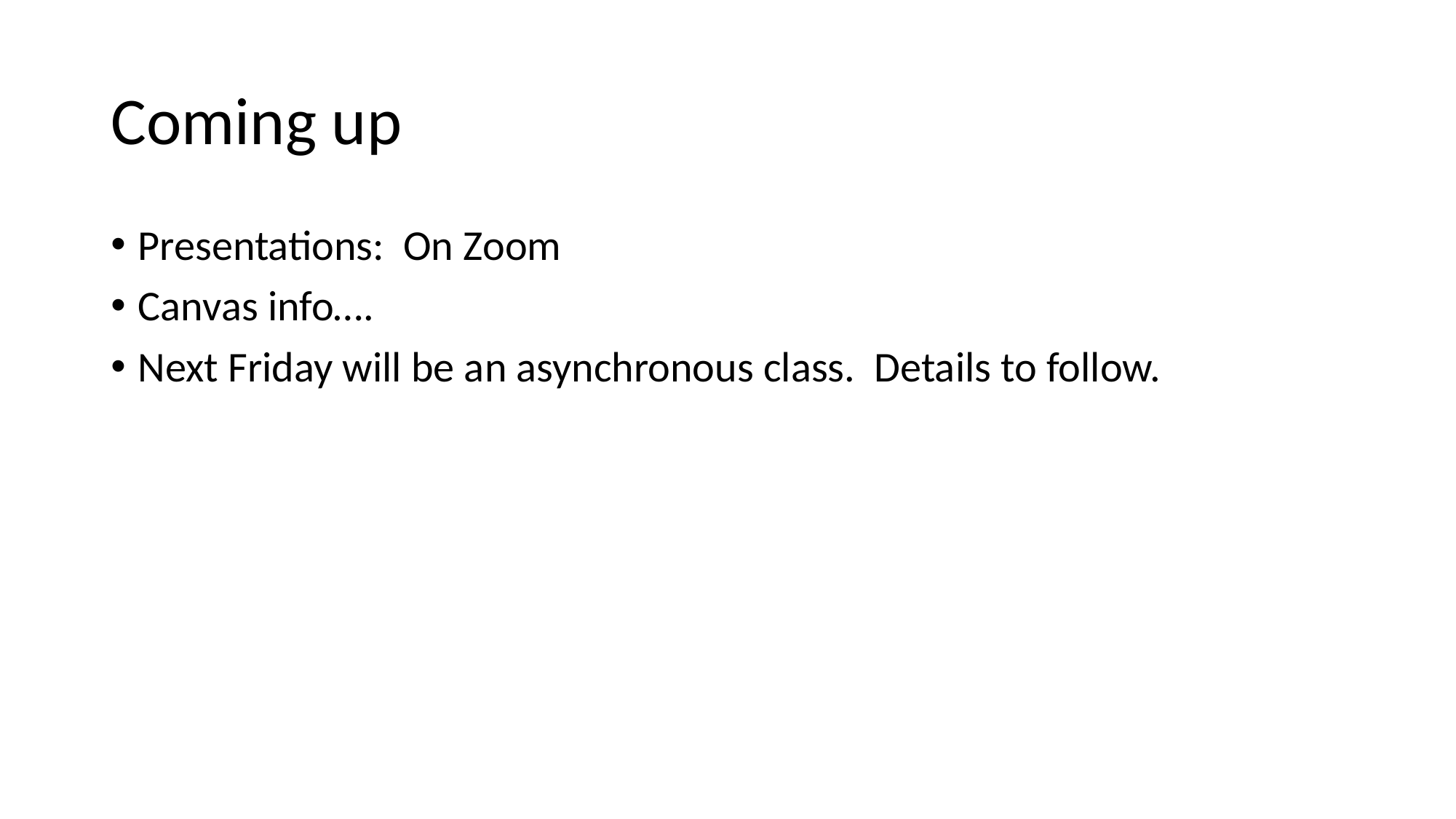

# Coming up
Presentations:  On Zoom
Canvas info….
Next Friday will be an asynchronous class.  Details to follow.